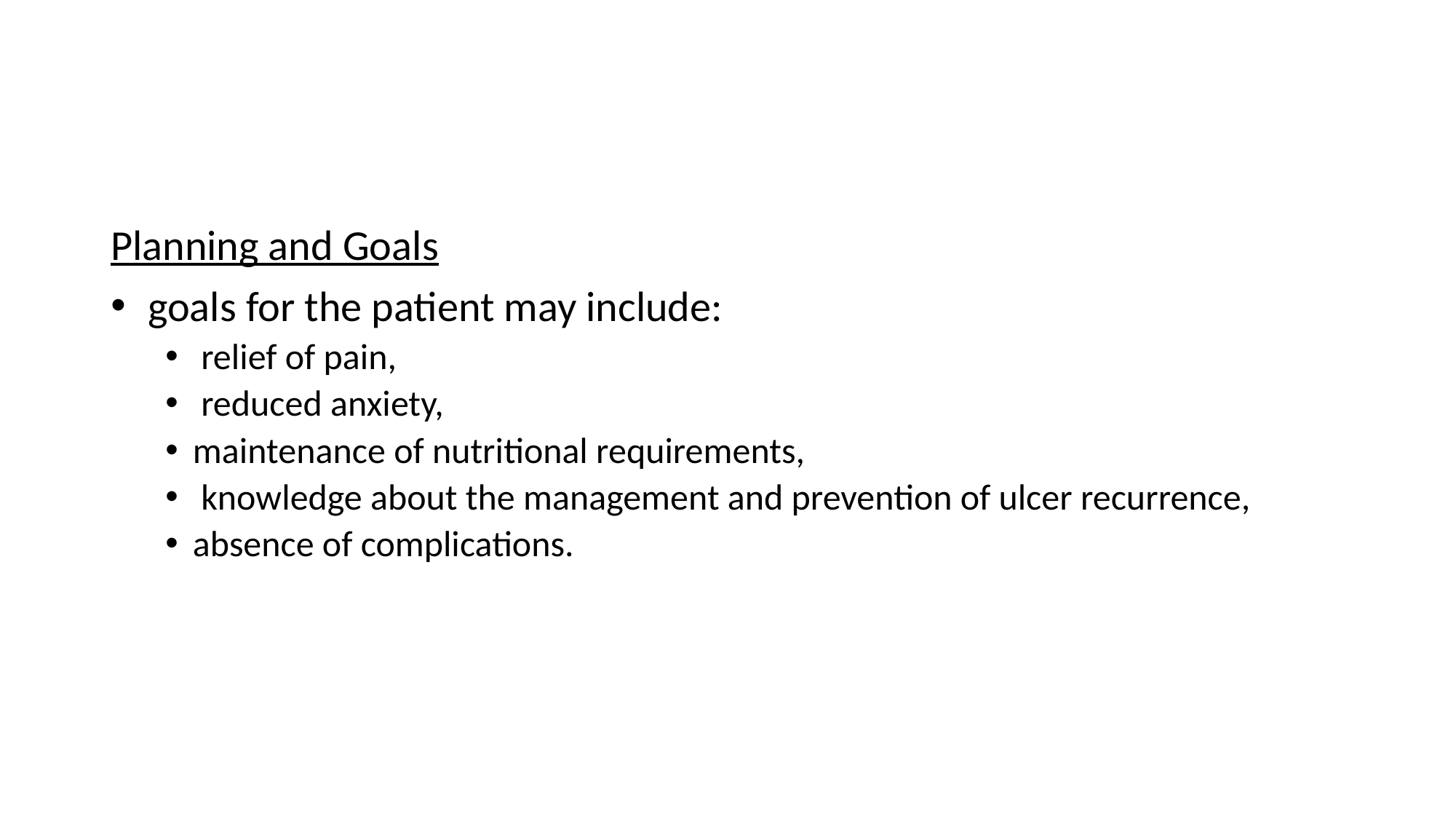

#
Planning and Goals
 goals for the patient may include:
 relief of pain,
 reduced anxiety,
maintenance of nutritional requirements,
 knowledge about the management and prevention of ulcer recurrence,
absence of complications.